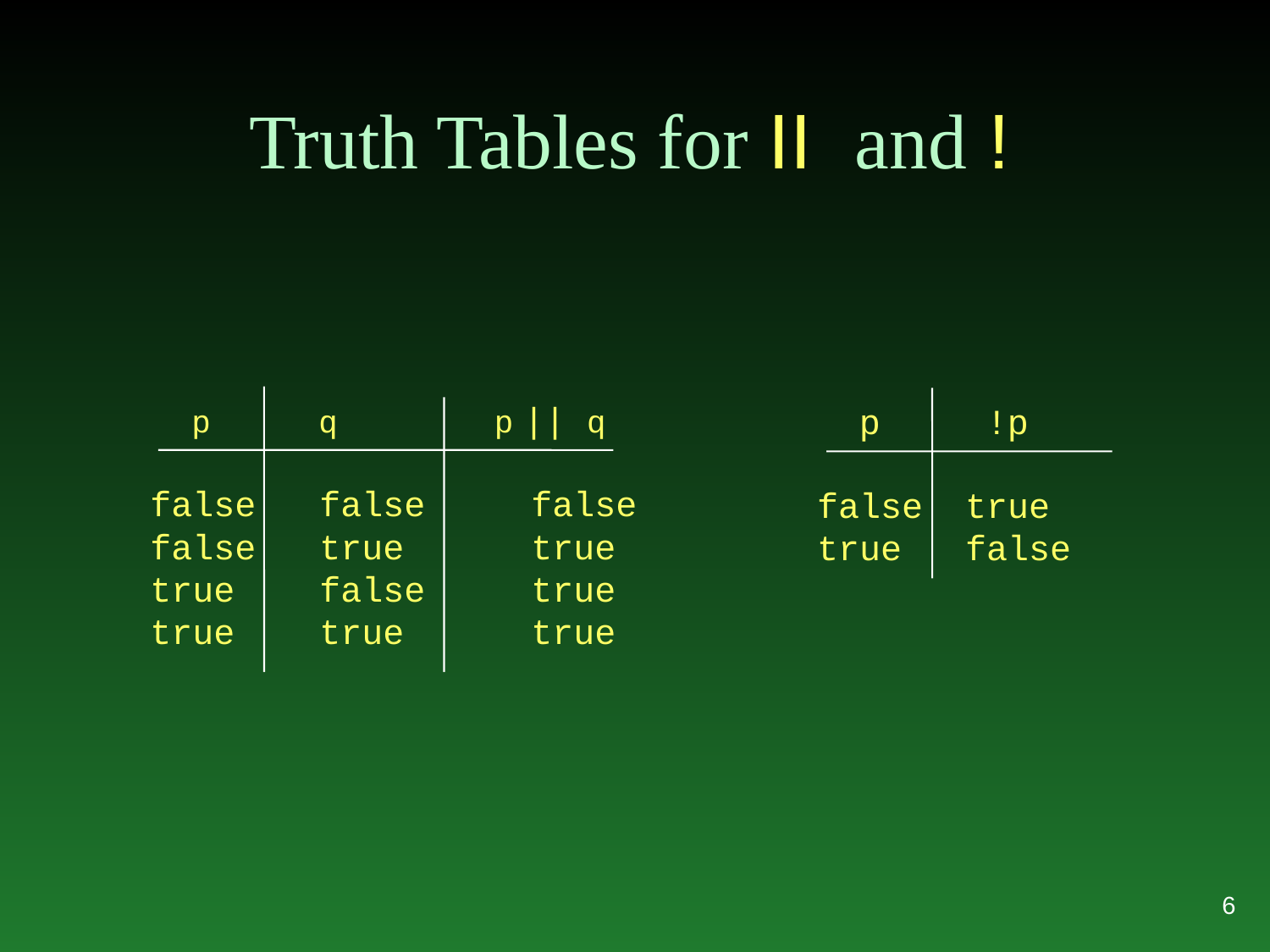

# Truth Tables for II  and !
p	!p

p	q	     p || q

false	  false	false
false	  true	true
true	  false	true
true	  true	true

false	 true
true	 false
6